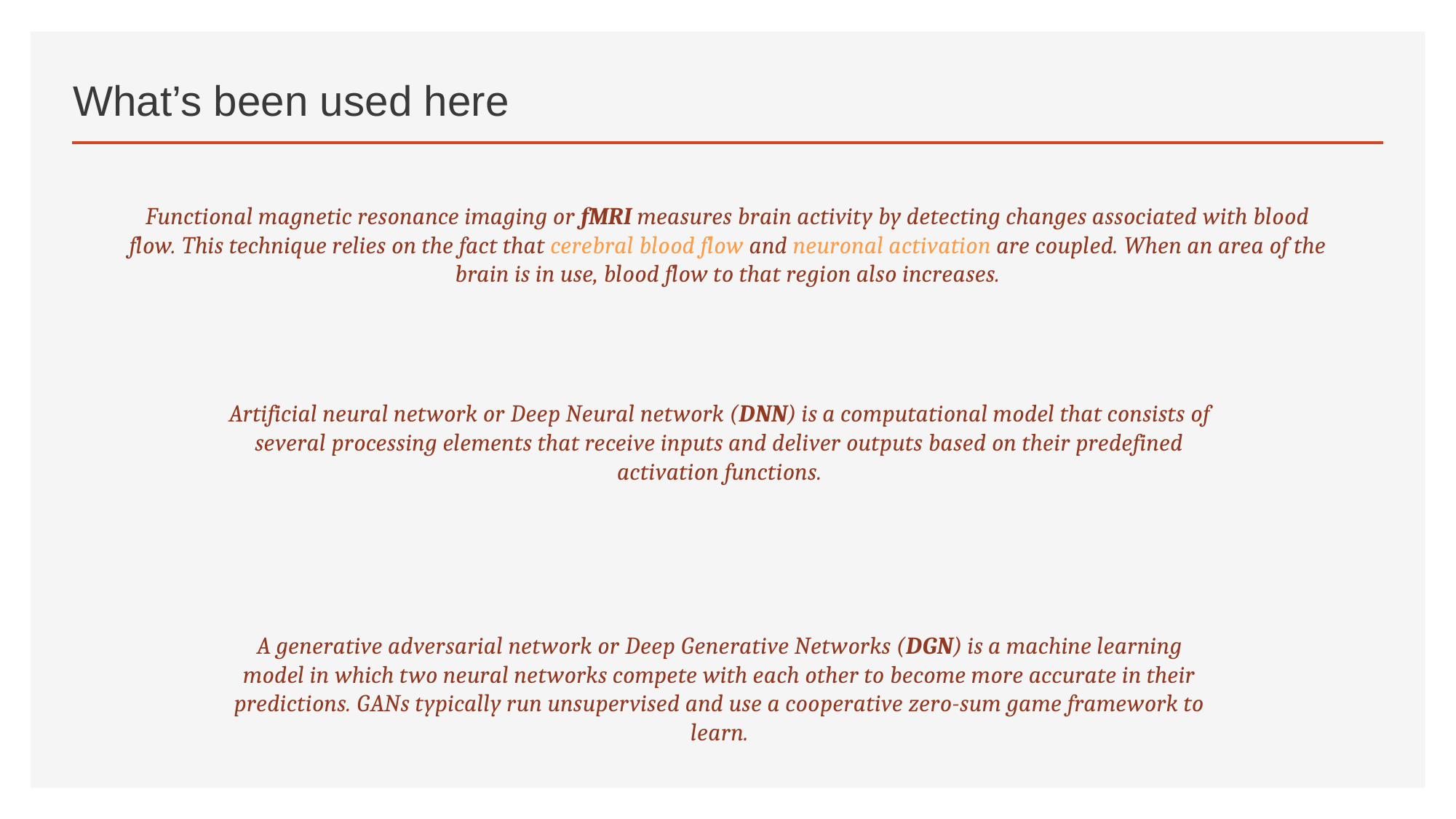

# What’s been used here
Functional magnetic resonance imaging or fMRI measures brain activity by detecting changes associated with blood flow. This technique relies on the fact that cerebral blood flow and neuronal activation are coupled. When an area of the brain is in use, blood flow to that region also increases.
Artificial neural network or Deep Neural network (DNN) is a computational model that consists of several processing elements that receive inputs and deliver outputs based on their predefined activation functions.
A generative adversarial network or Deep Generative Networks (DGN) is a machine learning model in which two neural networks compete with each other to become more accurate in their predictions. GANs typically run unsupervised and use a cooperative zero-sum game framework to learn.